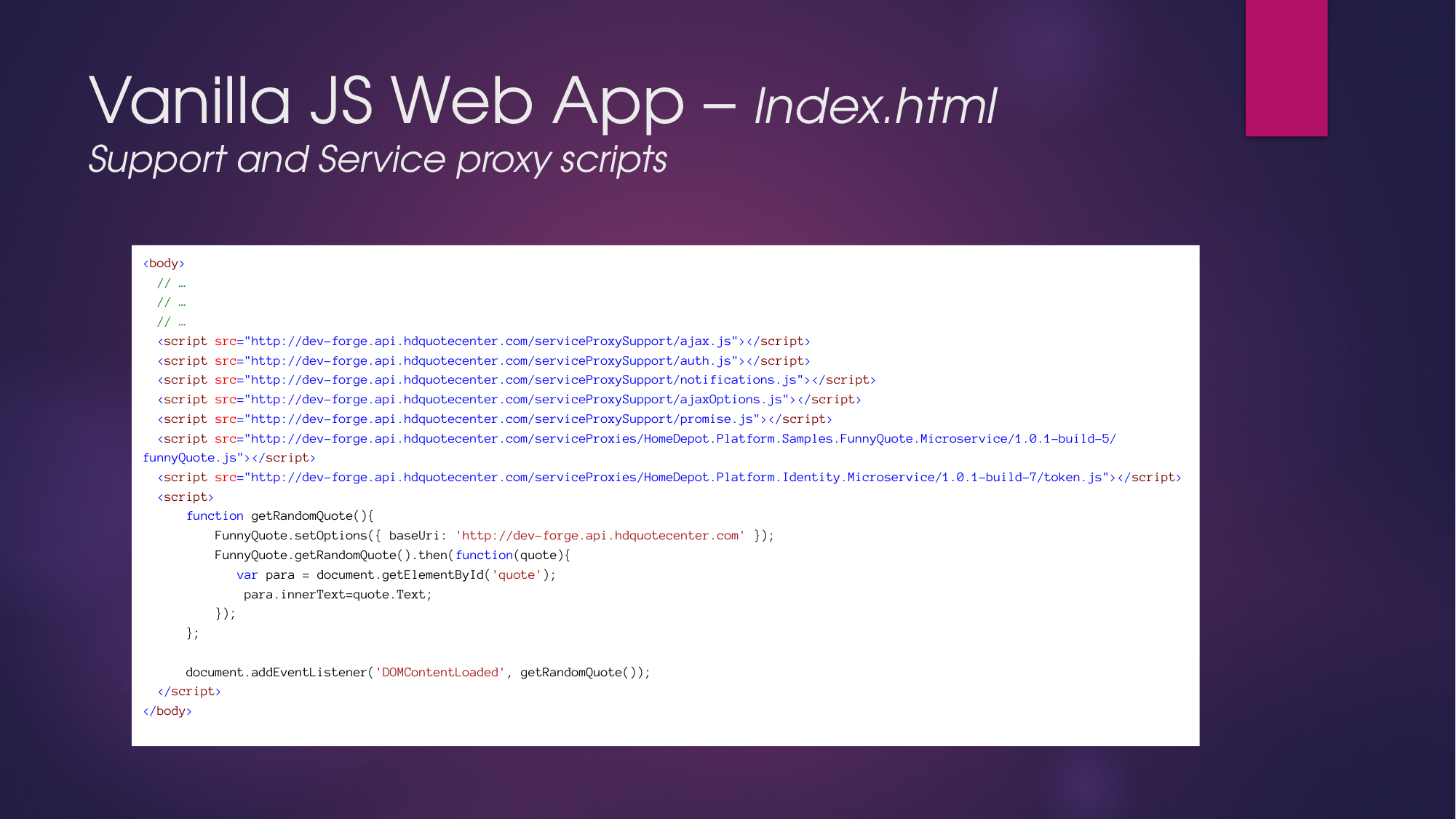

# Vanilla JS Web App – Index.html Support and Service proxy scripts
<body>
  // …
  // …
  // …
  <script src="http://dev-forge.api.hdquotecenter.com/serviceProxySupport/ajax.js"></script>
  <script src="http://dev-forge.api.hdquotecenter.com/serviceProxySupport/auth.js"></script>
  <script src="http://dev-forge.api.hdquotecenter.com/serviceProxySupport/notifications.js"></script>
  <script src="http://dev-forge.api.hdquotecenter.com/serviceProxySupport/ajaxOptions.js"></script>
  <script src="http://dev-forge.api.hdquotecenter.com/serviceProxySupport/promise.js"></script>
  <script src="http://dev-forge.api.hdquotecenter.com/serviceProxies/HomeDepot.Platform.Samples.FunnyQuote.Microservice/1.0.1-build-5/funnyQuote.js"></script>
  <script src="http://dev-forge.api.hdquotecenter.com/serviceProxies/HomeDepot.Platform.Identity.Microservice/1.0.1-build-7/token.js"></script>
  <script>
      function getRandomQuote(){
          FunnyQuote.setOptions({ baseUri: 'http://dev-forge.api.hdquotecenter.com' });
          FunnyQuote.getRandomQuote().then(function(quote){
             var para = document.getElementById('quote');
              para.innerText=quote.Text;
          });
      };

      document.addEventListener('DOMContentLoaded', getRandomQuote());
  </script>
</body>